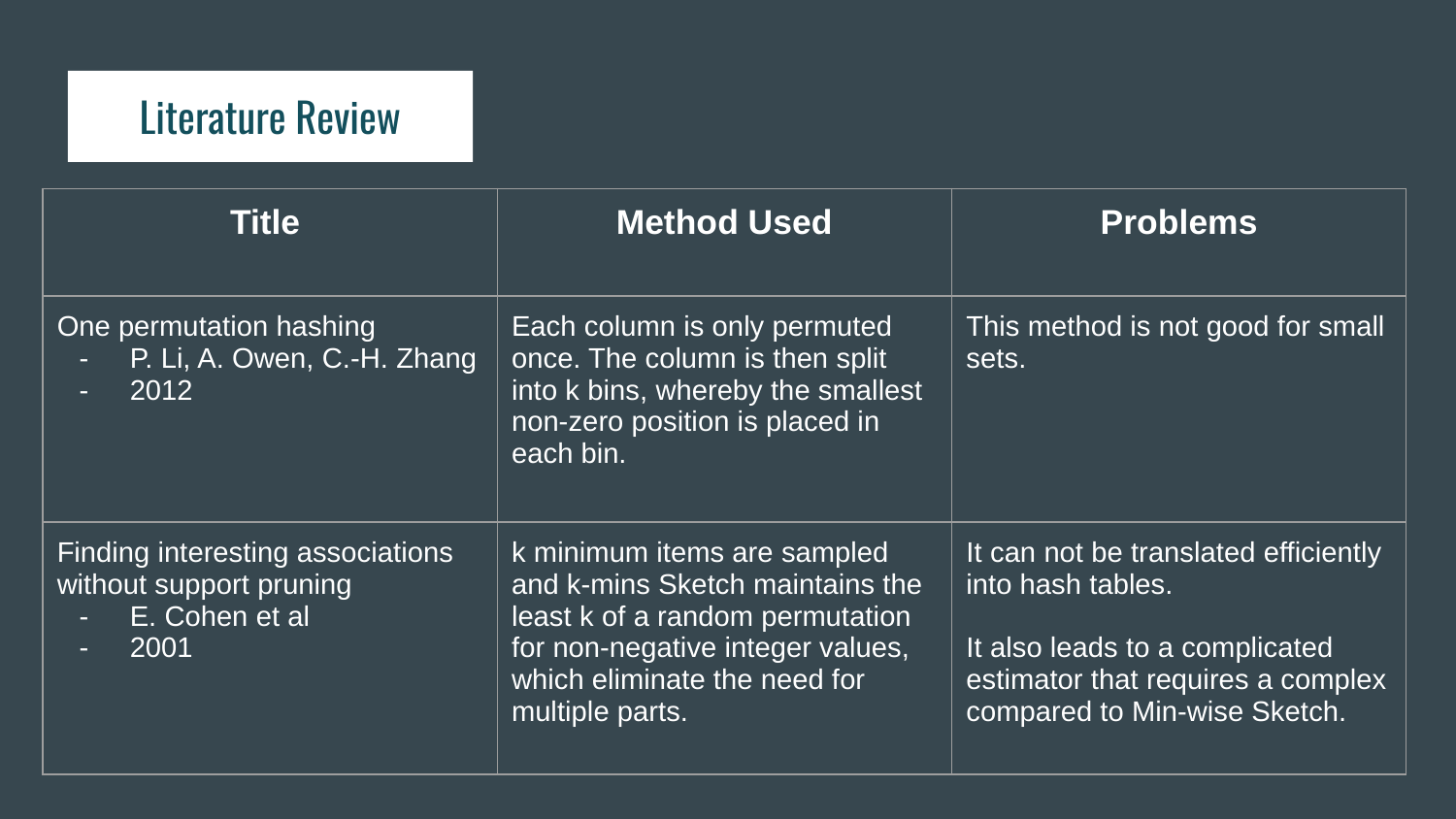

# Literature Review
| Title | Method Used | Problems |
| --- | --- | --- |
| One permutation hashing P. Li, A. Owen, C.-H. Zhang 2012 | Each column is only permuted once. The column is then split into k bins, whereby the smallest non-zero position is placed in each bin. | This method is not good for small sets. |
| Finding interesting associations without support pruning E. Cohen et al 2001 | k minimum items are sampled and k-mins Sketch maintains the least k of a random permutation for non-negative integer values, which eliminate the need for multiple parts. | It can not be translated efficiently into hash tables. It also leads to a complicated estimator that requires a complex compared to Min-wise Sketch. |